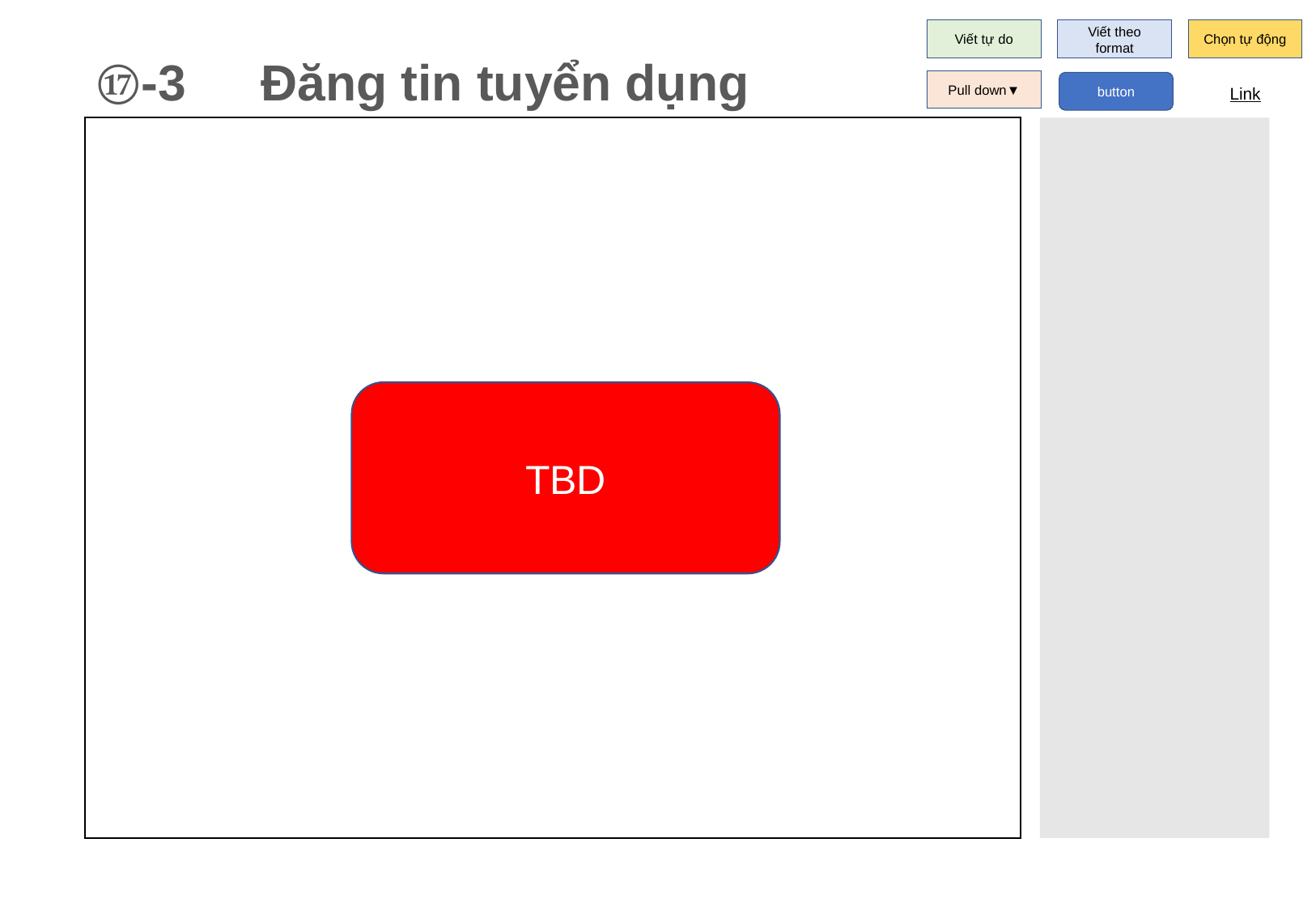

Viết tự do
Viết theo format
Chọn tự động
⑰-3　Đăng tin tuyển dụng
Pull down▼
button
Link

TBD